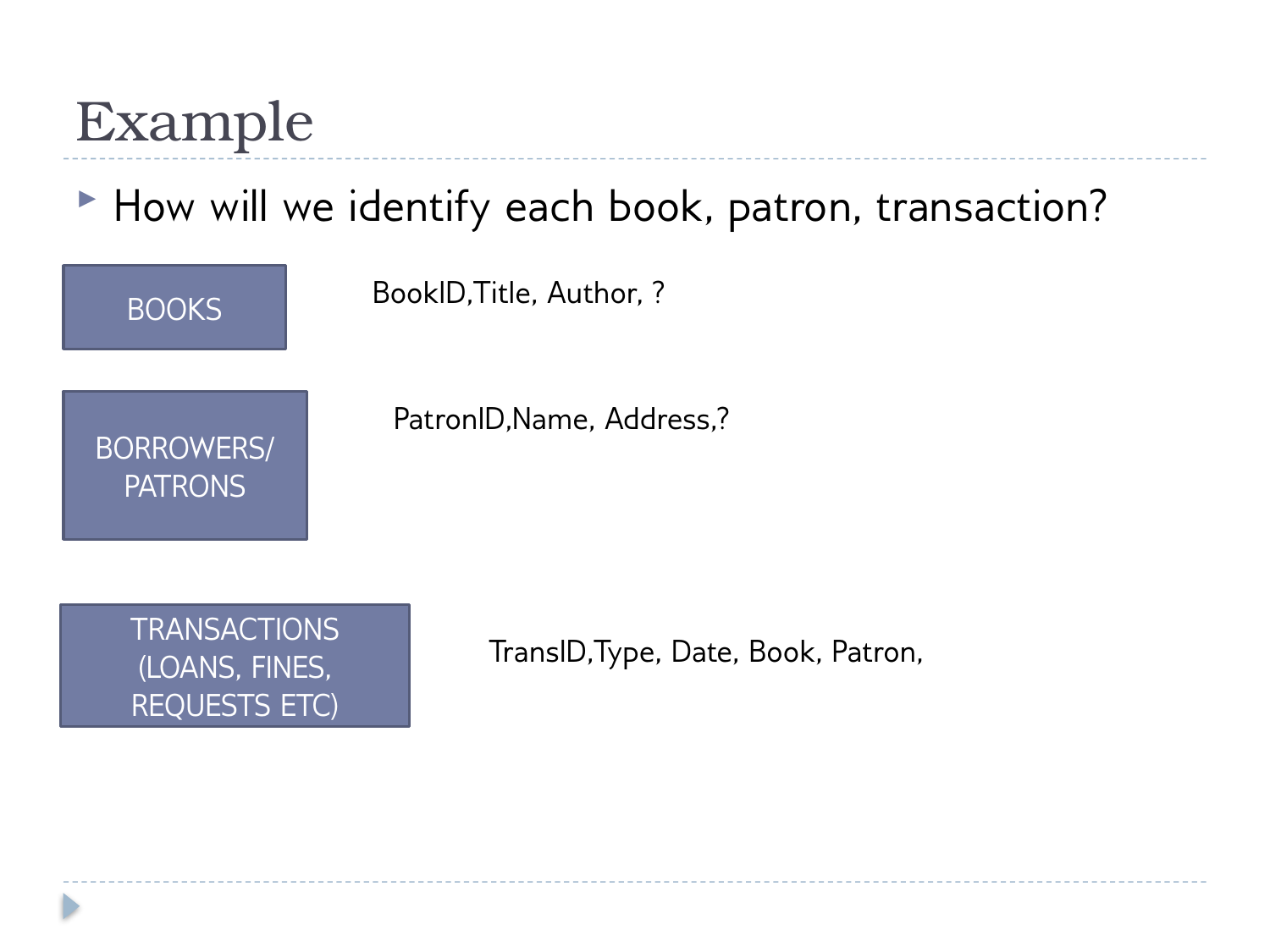

# Example
How will we identify each book, patron, transaction?
BOOKS
BookID,Title, Author, ?
BORROWERS/
PATRONS
PatronID,Name, Address,?
TRANSACTIONS
(LOANS, FINES, REQUESTS ETC)
TransID,Type, Date, Book, Patron,